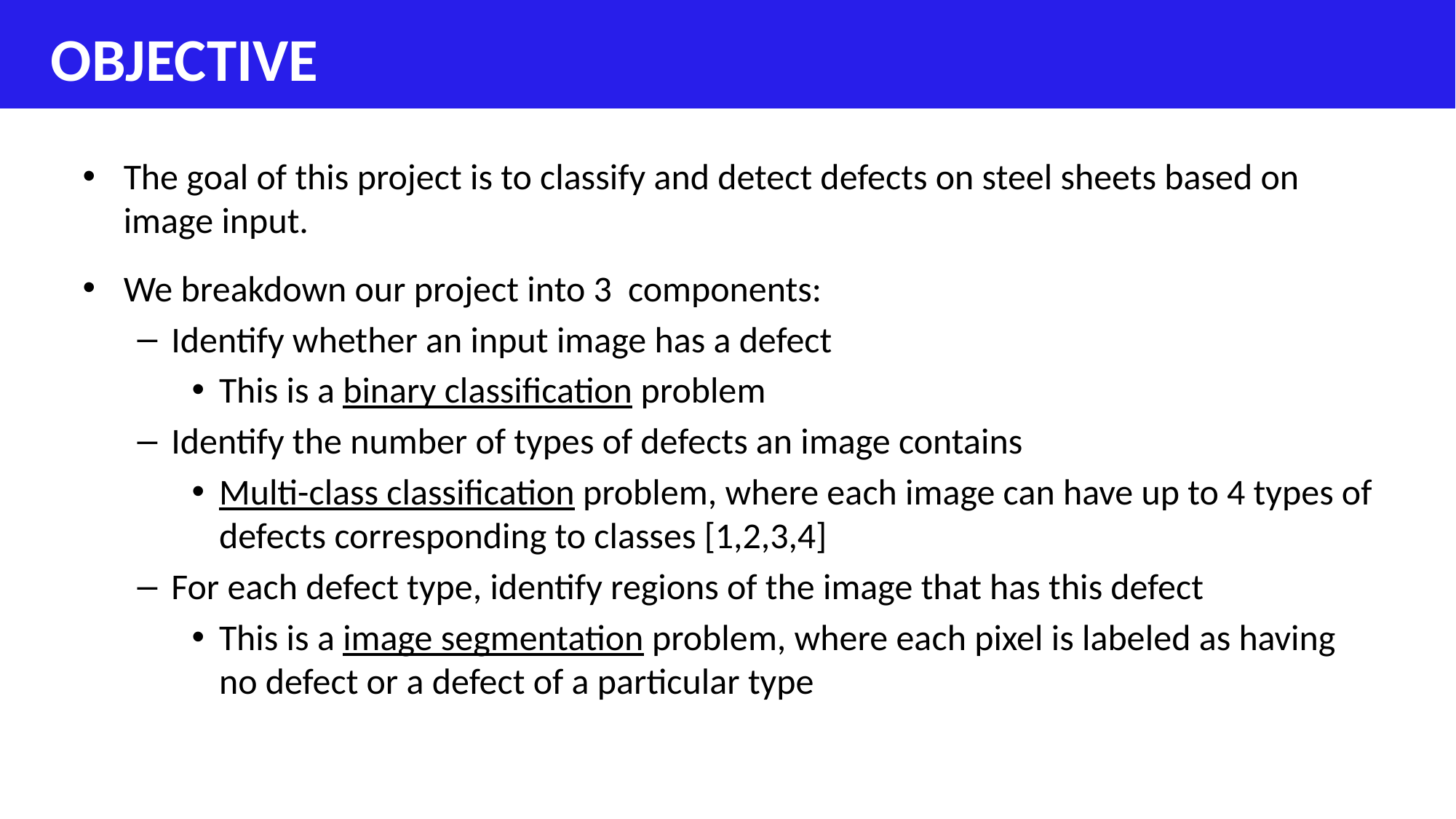

# OBJECTIVE
The goal of this project is to classify and detect defects on steel sheets based on image input.

We breakdown our project into 3  components:
Identify whether an input image has a defect
This is a binary classification problem
Identify the number of types of defects an image contains
Multi-class classification problem, where each image can have up to 4 types of defects corresponding to classes [1,2,3,4]
For each defect type, identify regions of the image that has this defect
This is a image segmentation problem, where each pixel is labeled as having no defect or a defect of a particular type